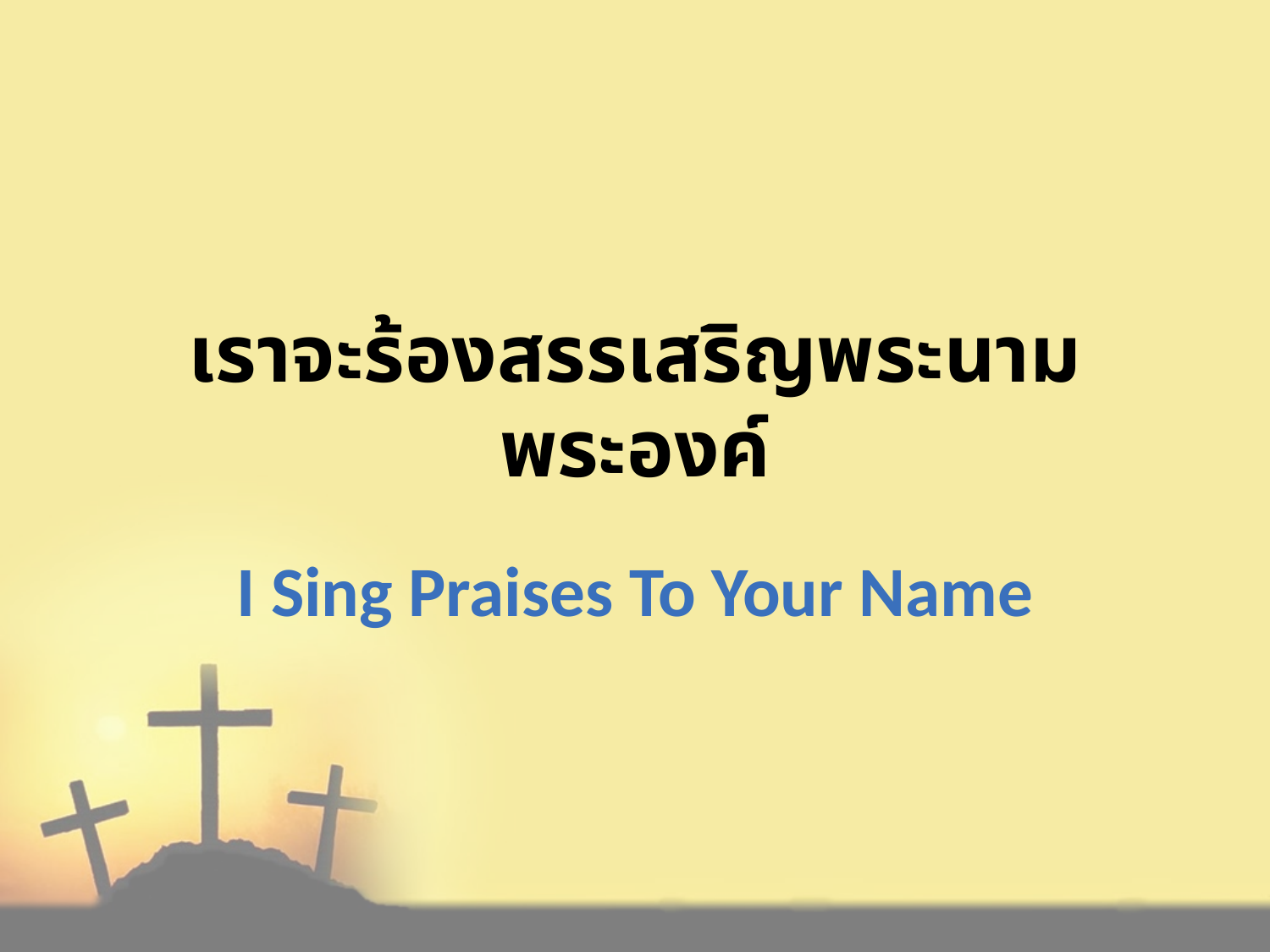

# เราจะร้องสรรเสริญพระนามพระองค์
I Sing Praises To Your Name